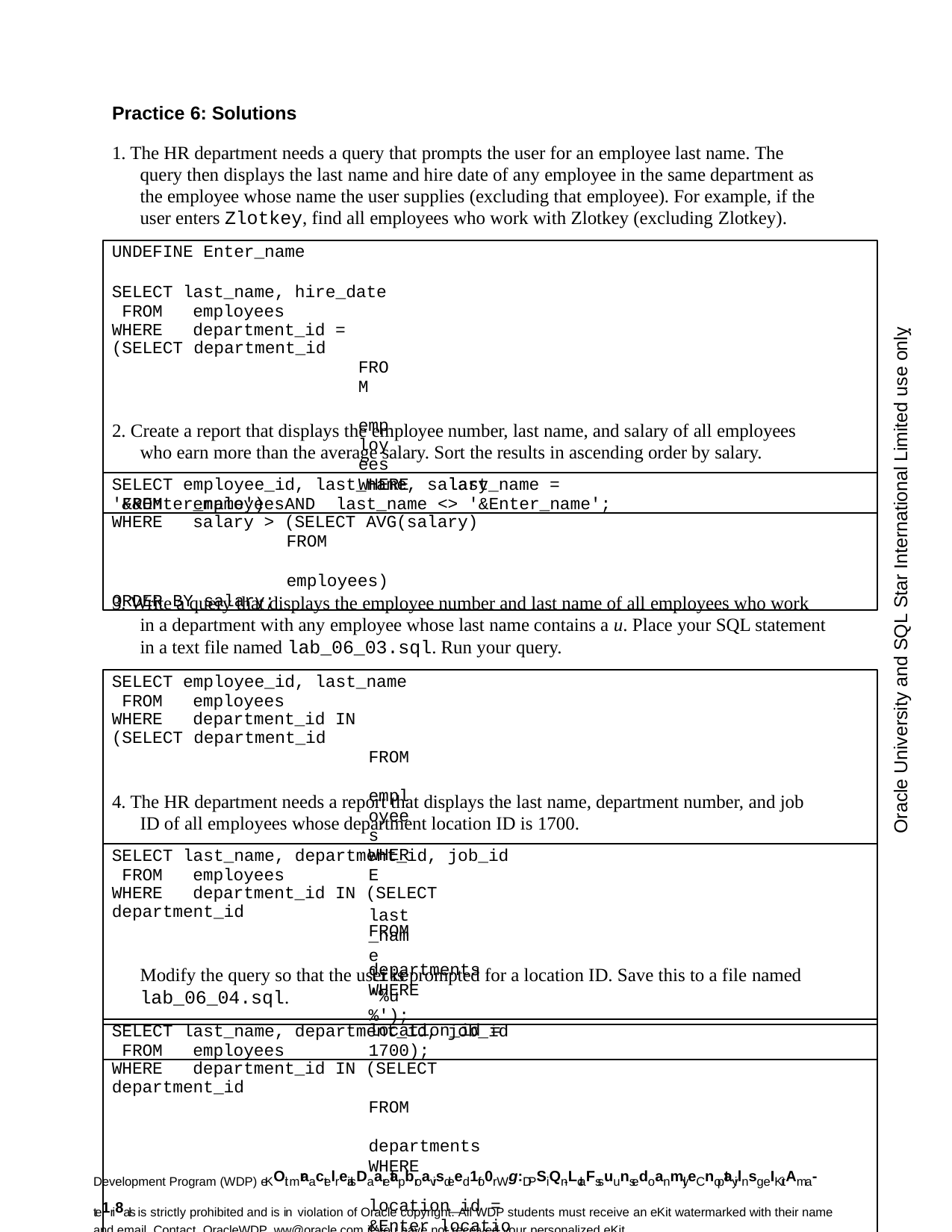

Practice 6: Solutions

1. The HR department needs a query that prompts the user for an employee last name. The  query then displays the last name and hire date of any employee in the same department as  the employee whose name the user supplies (excluding that employee). For example, if the  user enters Zlotkey, find all employees who work with Zlotkey (excluding Zlotkey).
UNDEFINE Enter_name

SELECT last_name, hire_date  FROM	employees
WHERE	department_id = (SELECT department_id
FROM	employees
WHERE	last_name = '&&Enter_name')  AND	last_name <> '&Enter_name';
Oracle University and SQL Star International Limited use onlyฺ
2. Create a report that displays the employee number, last name, and salary of all employees  who earn more than the average salary. Sort the results in ascending order by salary.
SELECT employee_id, last_name, salary  FROM	employees
WHERE	salary > (SELECT AVG(salary)
FROM	employees)
ORDER BY salary;
3. Write a query that displays the employee number and last name of all employees who work  in a department with any employee whose last name contains a u. Place your SQL statement  in a text file named lab_06_03.sql. Run your query.
SELECT employee_id, last_name  FROM	employees
WHERE	department_id IN (SELECT department_id
FROM	employees
WHERE	last_name like '%u%');
4. The HR department needs a report that displays the last name, department number, and job  ID of all employees whose department location ID is 1700.
SELECT last_name, department_id, job_id  FROM	employees
WHERE	department_id IN (SELECT department_id
FROM	departments
WHERE	location_id = 1700);
Modify the query so that the user is prompted for a location ID. Save this to a file named
lab_06_04.sql.
SELECT last_name, department_id, job_id  FROM	employees
WHERE	department_id IN (SELECT department_id
FROM	departments
WHERE	location_id = &Enter_location);
Development Program (WDP) eKOit mraactelreialsDaaretapbroavisdeed 1fo0r Wg:DPSiQn-LclaFssuunsedoanmly.eCnoptayilnsg eIKitAma-te1ri8als is strictly prohibited and is in  violation of Oracle copyright. All WDP students must receive an eKit watermarked with their name and email. Contact  OracleWDP_ww@oracle.com if you have not received your personalized eKit.